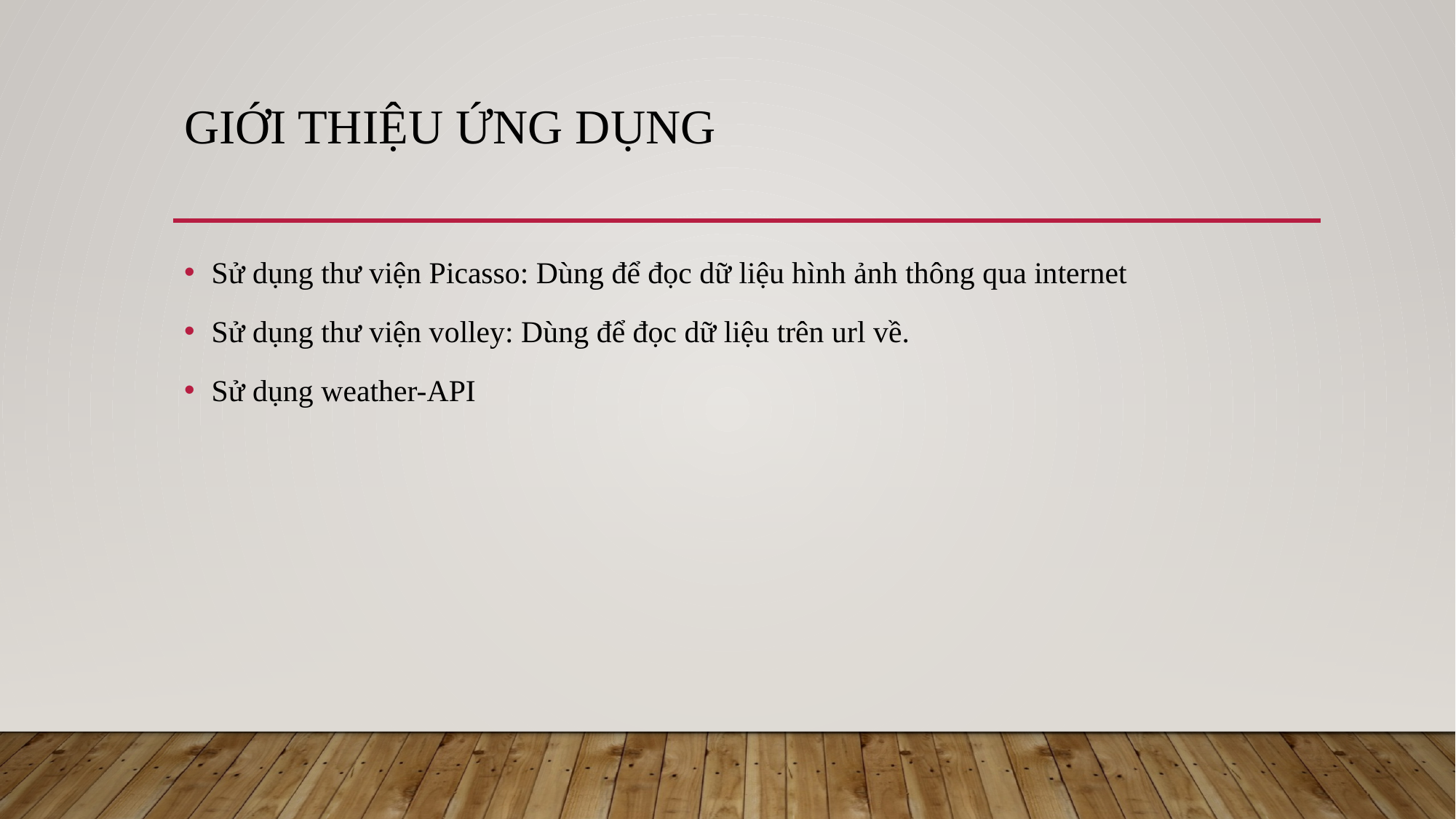

# Giới thiệu ứng dụng
Sử dụng thư viện Picasso: Dùng để đọc dữ liệu hình ảnh thông qua internet
Sử dụng thư viện volley: Dùng để đọc dữ liệu trên url về.
Sử dụng weather-API